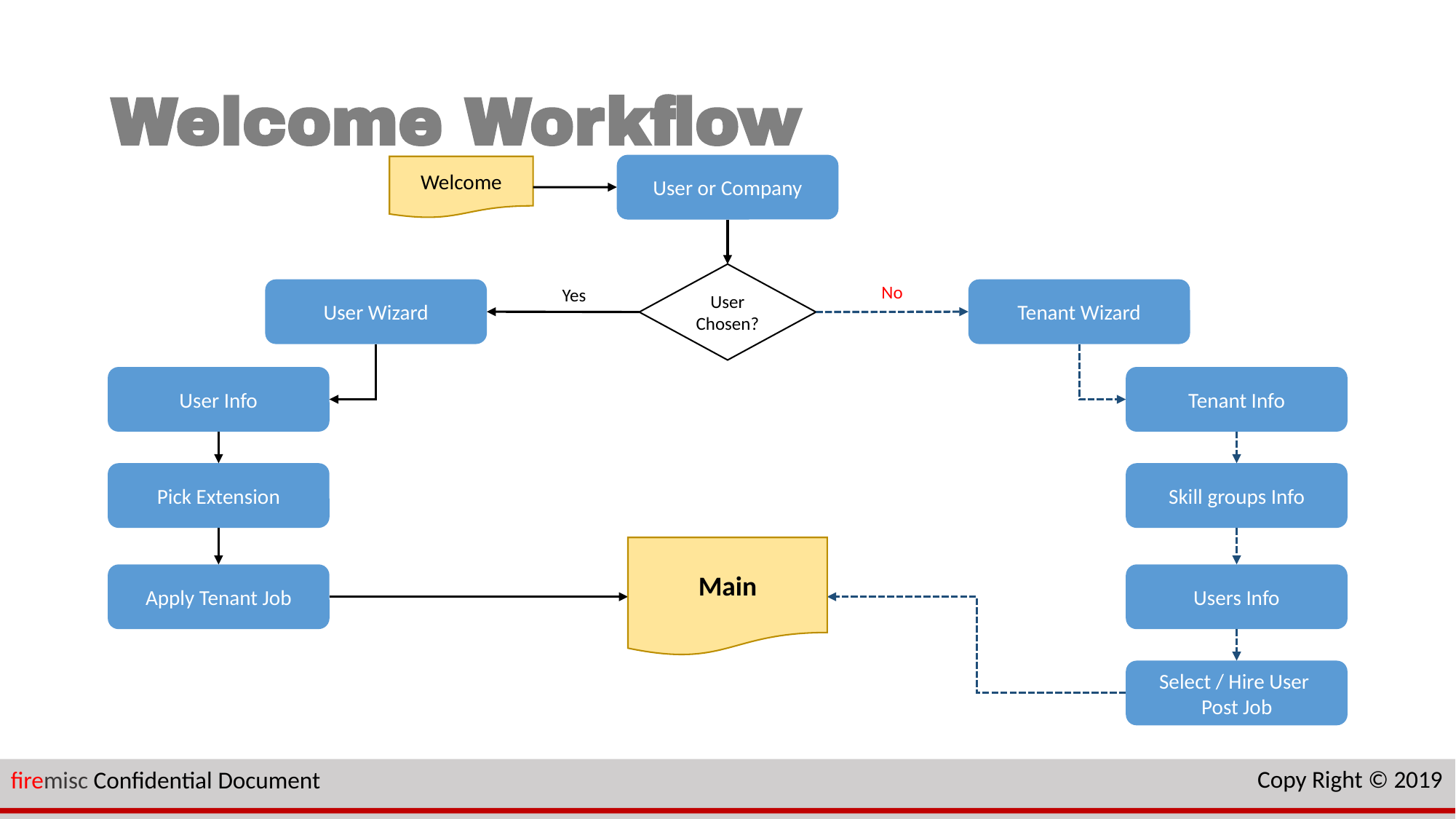

# Welcome Workflow
User or Company
Welcome
User Chosen?
No
Yes
User Wizard
Tenant Wizard
User Info
Tenant Info
Pick Extension
Skill groups Info
Main
Apply Tenant Job
Users Info
Select / Hire User
Post Job